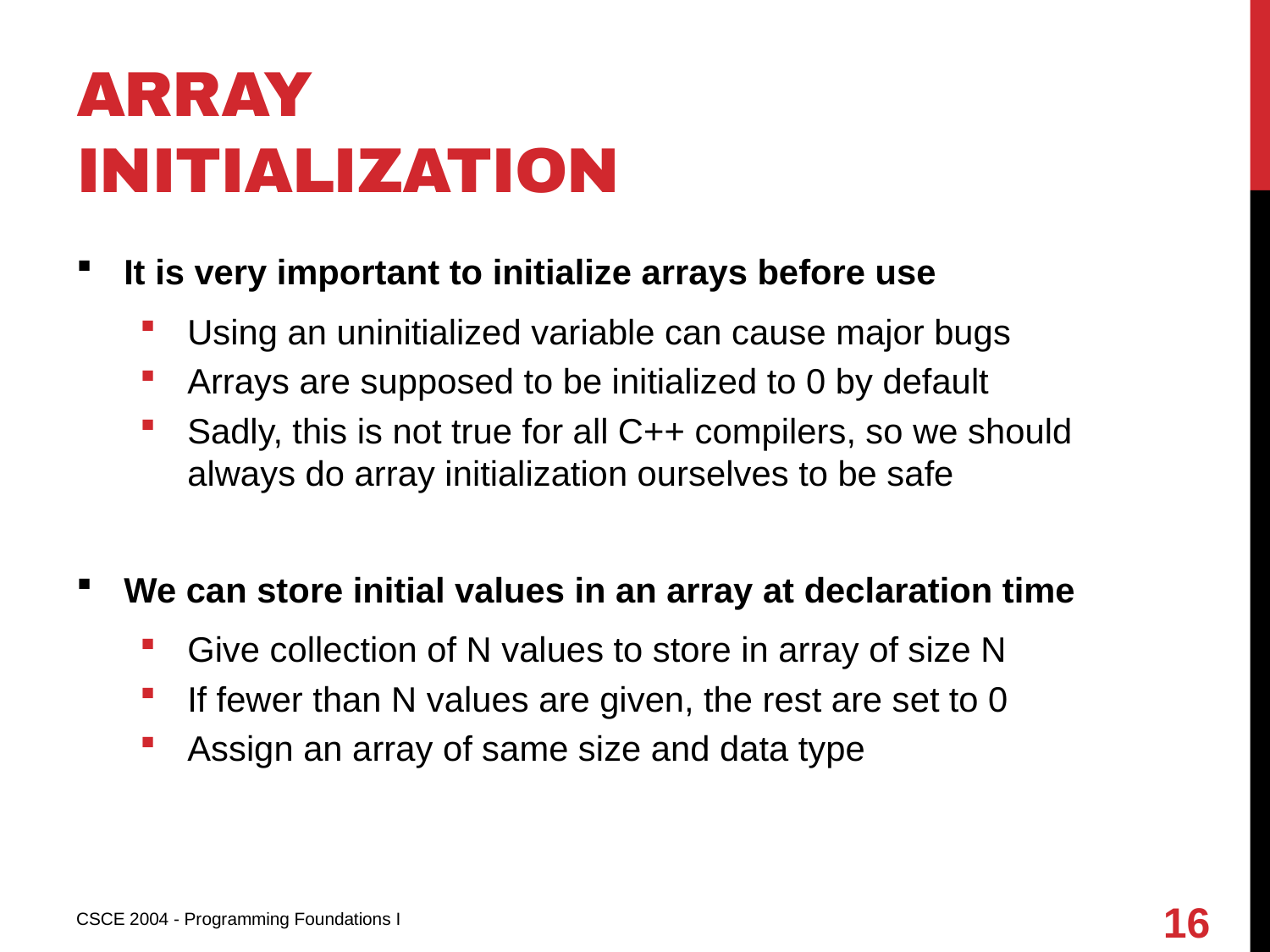

# Array initialization
It is very important to initialize arrays before use
Using an uninitialized variable can cause major bugs
Arrays are supposed to be initialized to 0 by default
Sadly, this is not true for all C++ compilers, so we should always do array initialization ourselves to be safe

We can store initial values in an array at declaration time
Give collection of N values to store in array of size N
If fewer than N values are given, the rest are set to 0
Assign an array of same size and data type

16
CSCE 2004 - Programming Foundations I